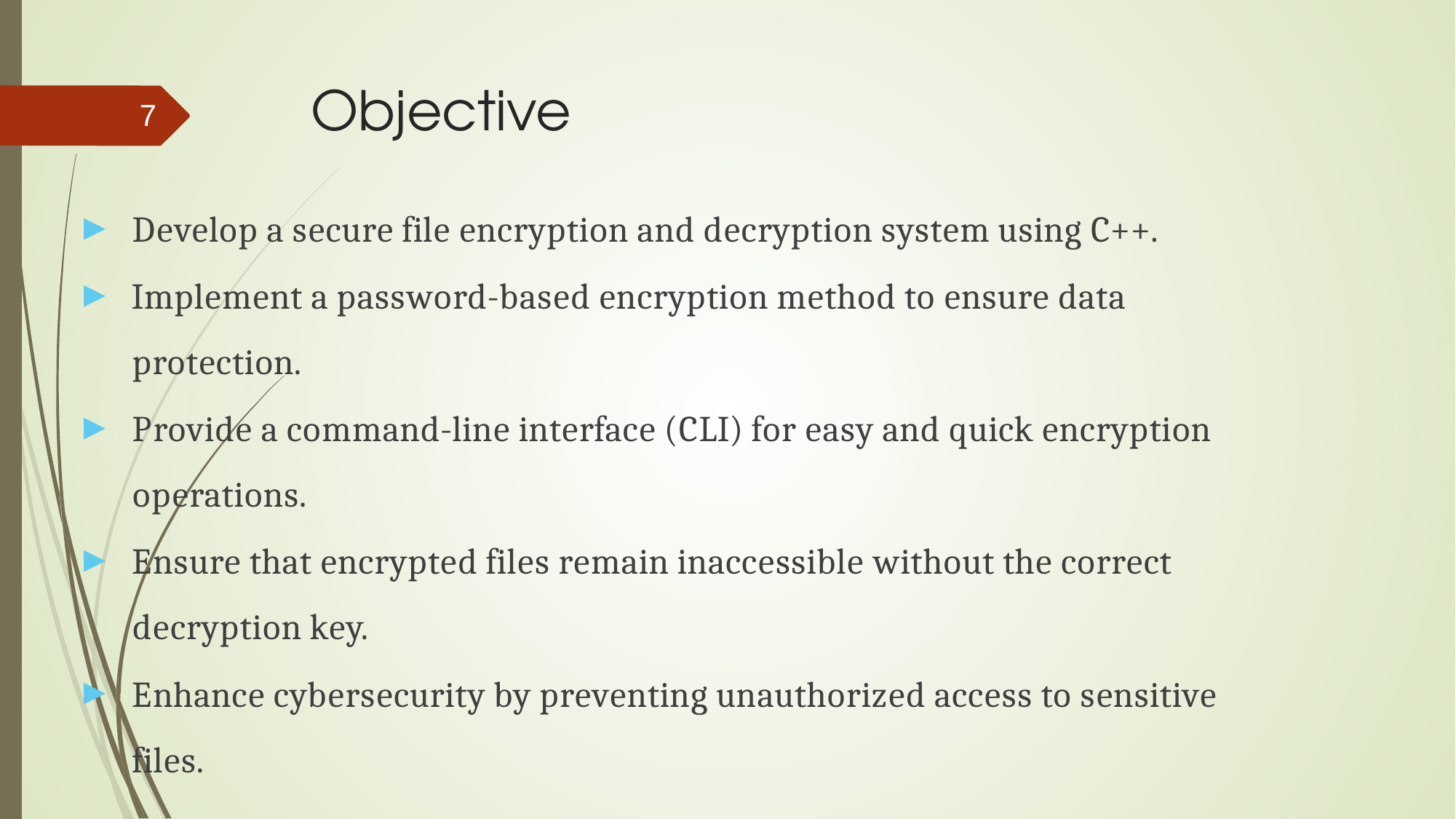

# Objective
7
Develop a secure file encryption and decryption system using C++.
Implement a password-based encryption method to ensure data protection.
Provide a command-line interface (CLI) for easy and quick encryption operations.
Ensure that encrypted files remain inaccessible without the correct decryption key.
Enhance cybersecurity by preventing unauthorized access to sensitive files.